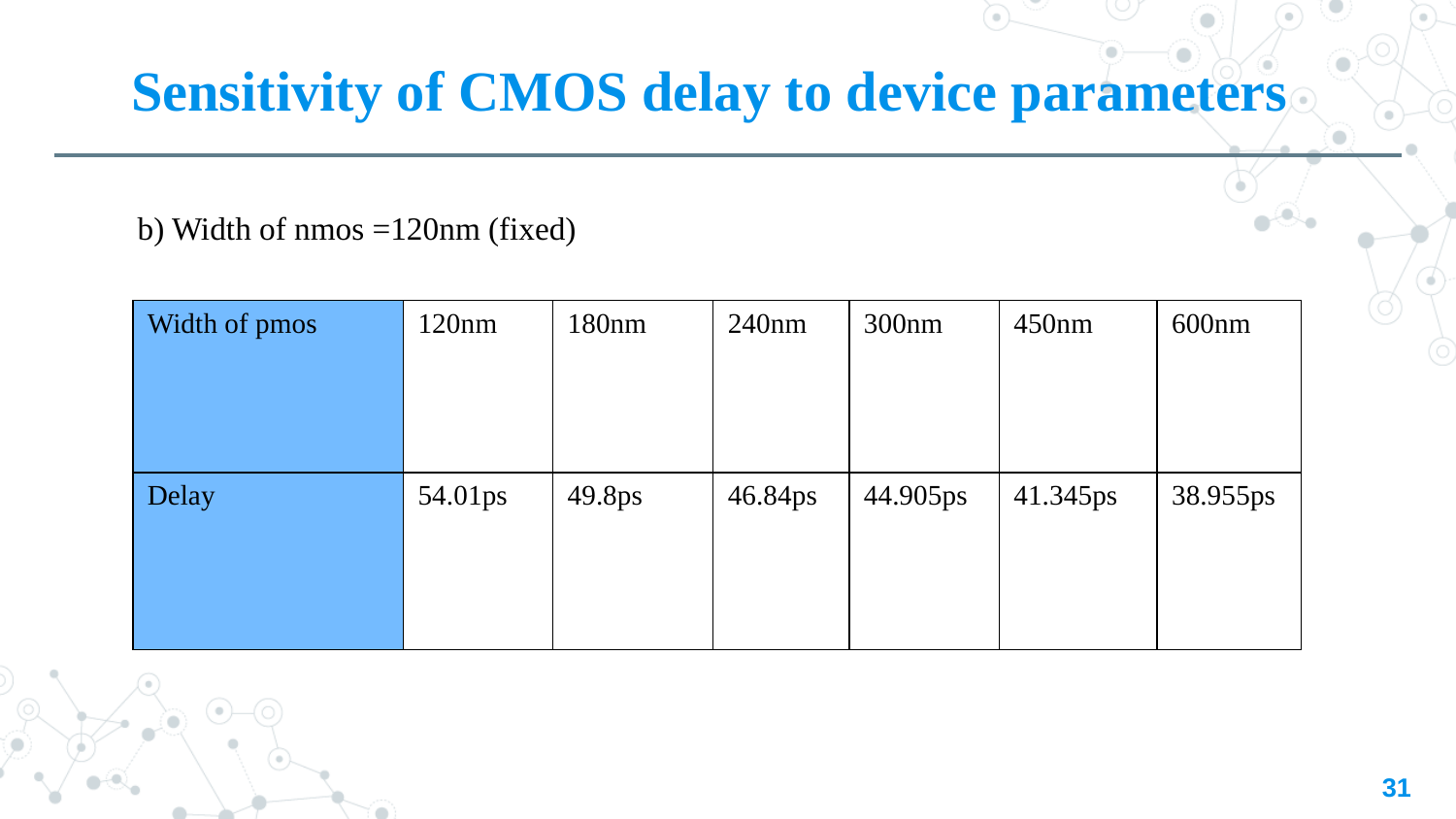

Sensitivity of CMOS delay to device parameters
b) Width of nmos =120nm (fixed)
| Width of pmos | 120nm | 180nm | 240nm | 300nm | 450nm | 600nm |
| --- | --- | --- | --- | --- | --- | --- |
| Delay | 54.01ps | 49.8ps | 46.84ps | 44.905ps | 41.345ps | 38.955ps |
31